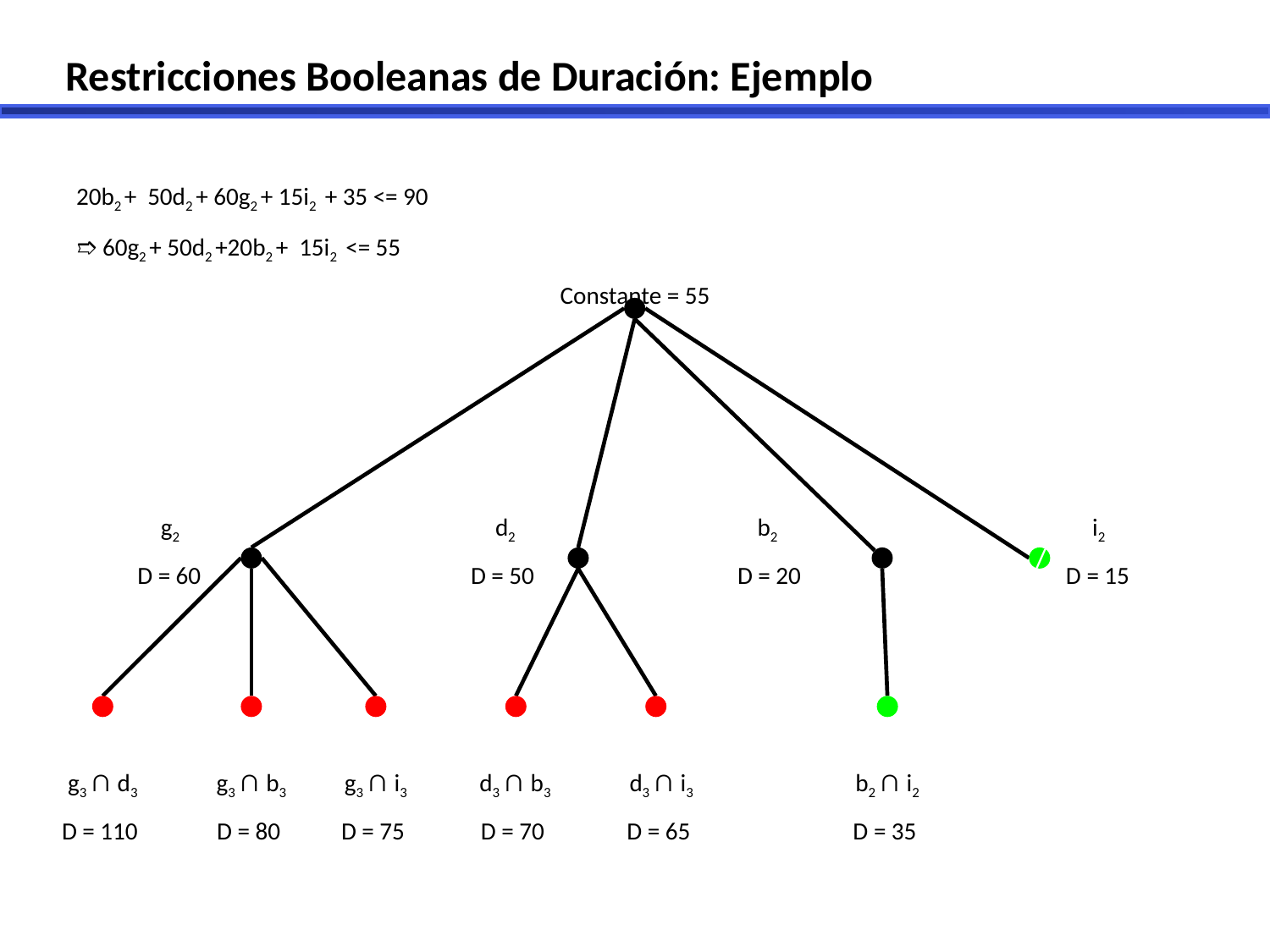

Restricciones Booleanas de Duración: Ejemplo

20b2 +  50d2 + 60g2 + 15i2  + 35 <= 90
➱ 60g2 + 50d2 +20b2 +  15i2  <= 55
Constante = 55

g2
D = 60
d2
D = 50
b2
D = 20
i2
D = 15

/

g3 ∩ d3
D = 110
d3 ∩ b3
D = 70
d3 ∩ i3
D = 65
b2 ∩ i2
D = 35
g3 ∩ b3
D = 80
g3 ∩ i3
D = 75